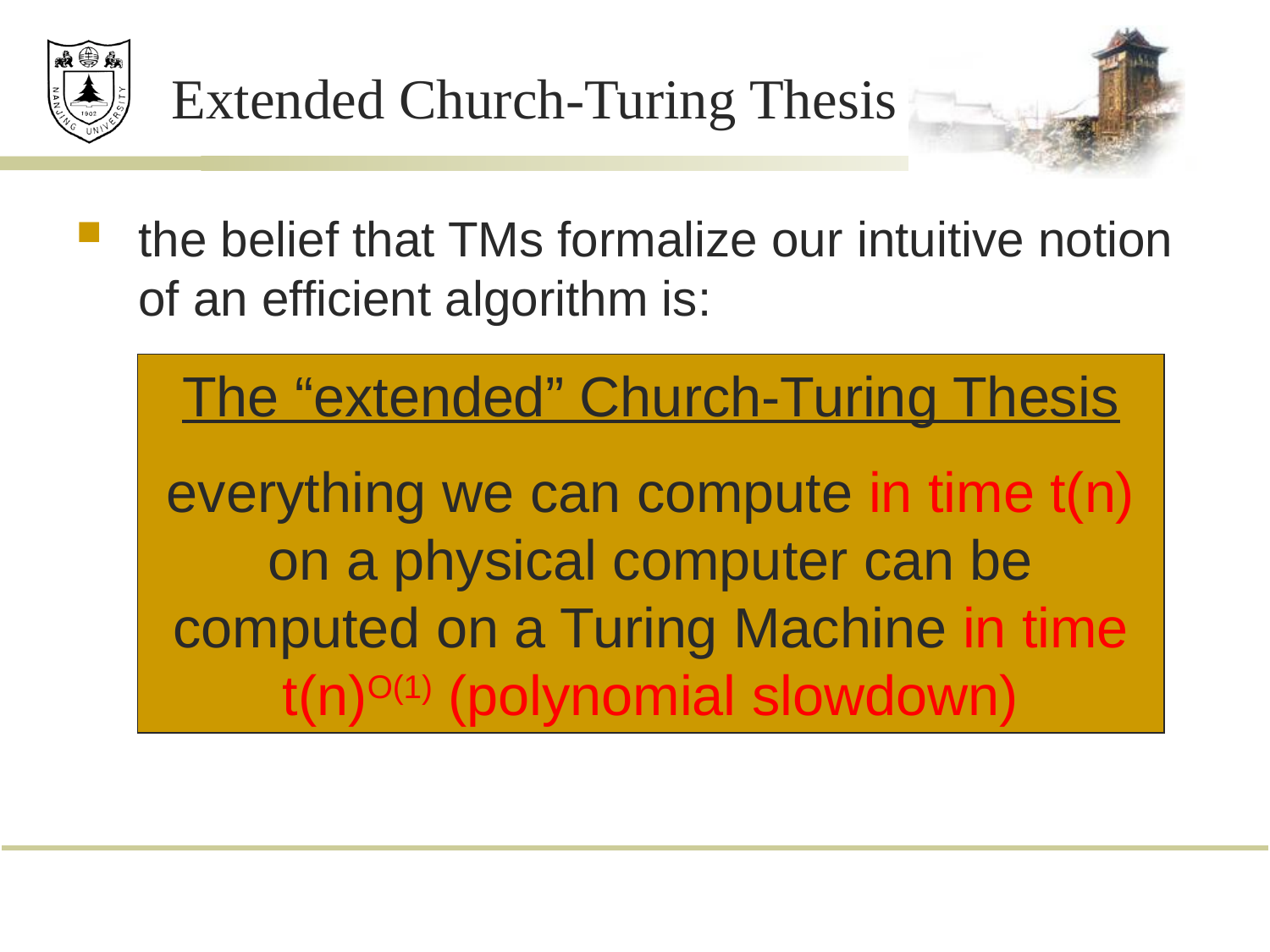

# Extended Church-Turing Thesis
the belief that TMs formalize our intuitive notion of an efficient algorithm is:
The “extended” Church-Turing Thesis
everything we can compute in time t(n) on a physical computer can be computed on a Turing Machine in time t(n)O(1) (polynomial slowdown)